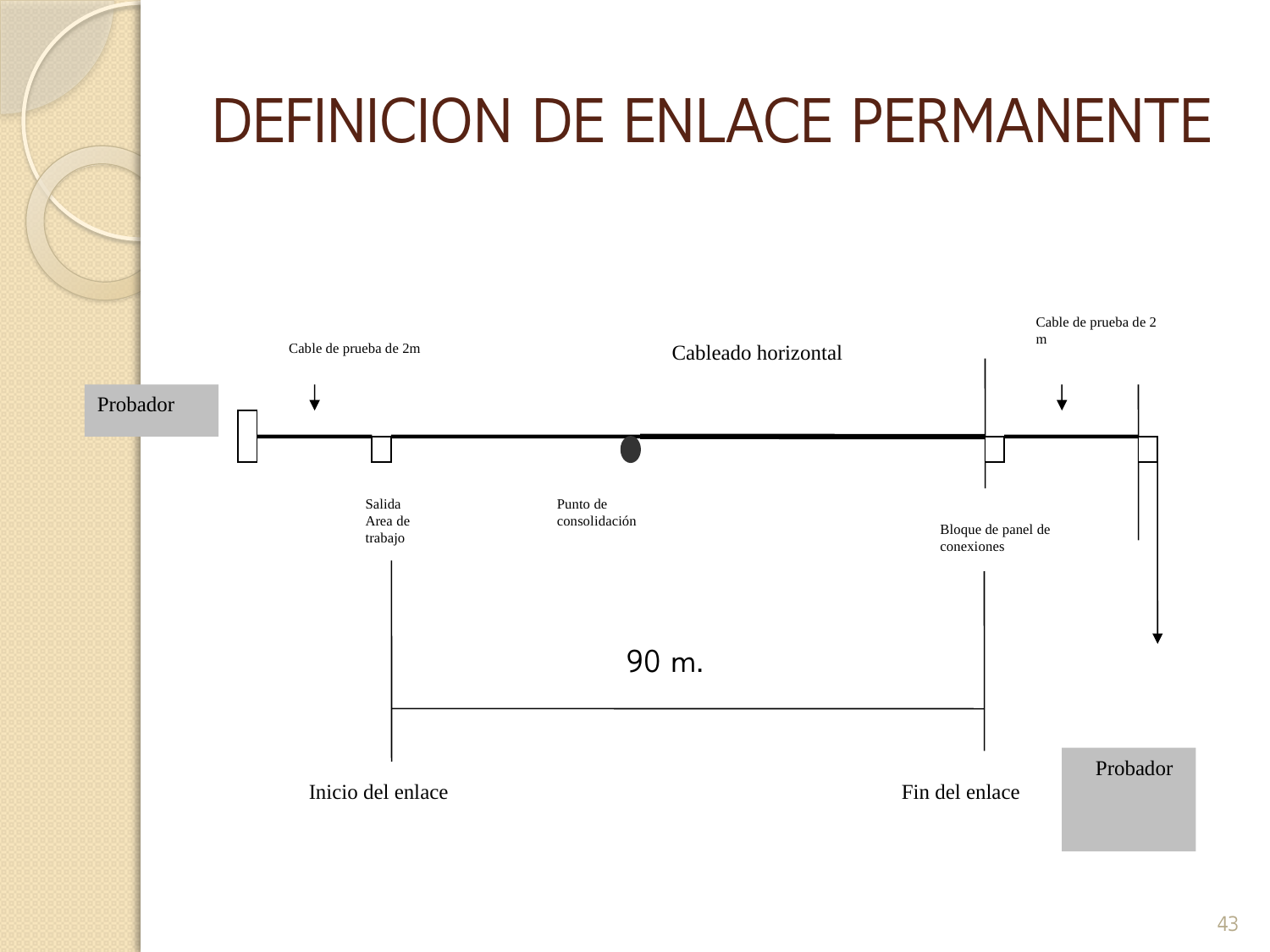

# DEFINICION DE ENLACE PERMANENTE
Cable de prueba de 2 m
Cable de prueba de 2m
Cableado horizontal

Probador

Salida
Area de trabajo
Punto de consolidación
Bloque de panel de conexiones

90 m.

    Probador
Inicio del enlace
Fin del enlace
43